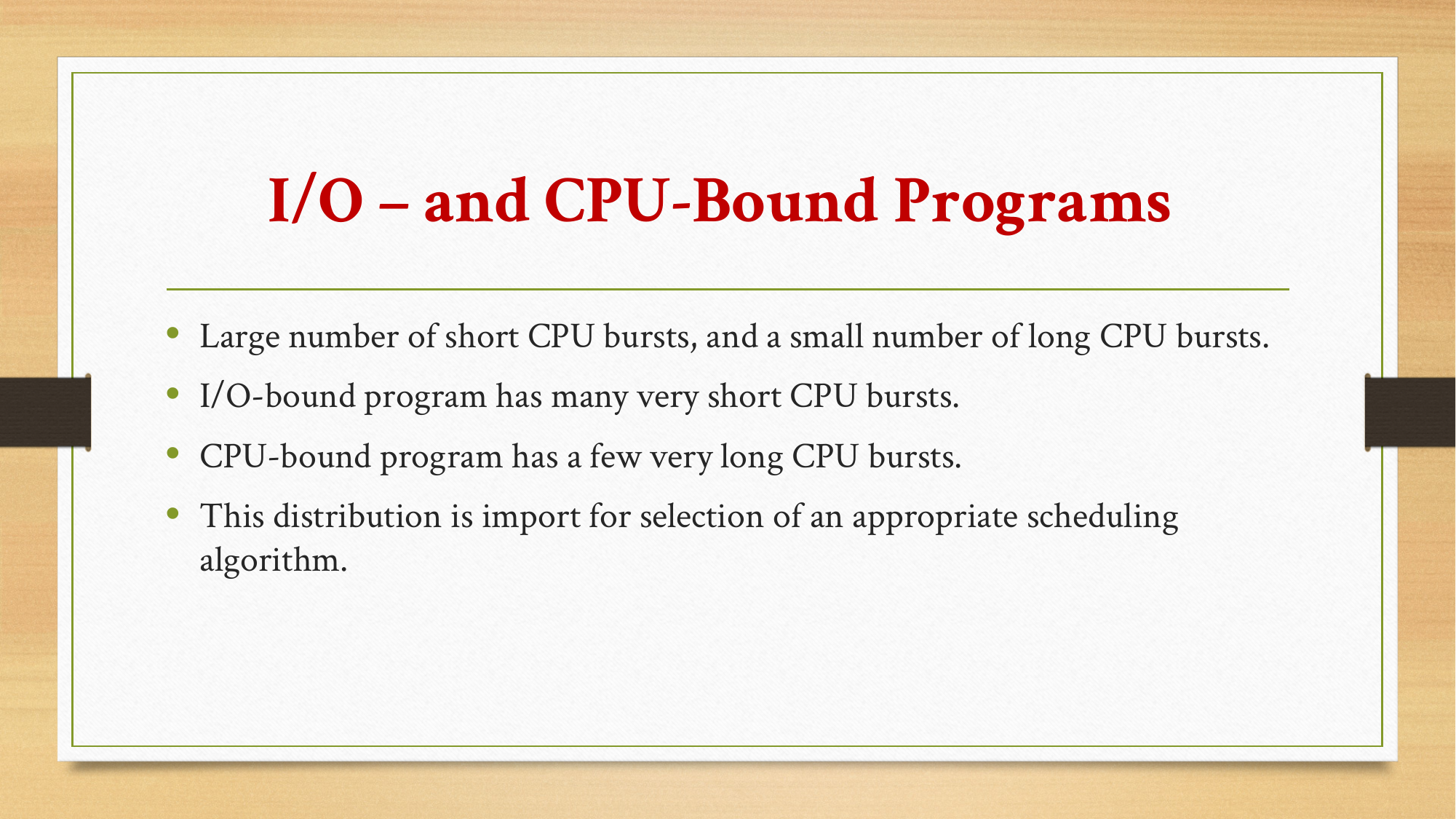

# I/O – and CPU-Bound Programs
Large number of short CPU bursts, and a small number of long CPU bursts.
I/O-bound program has many very short CPU bursts.
CPU-bound program has a few very long CPU bursts.
This distribution is import for selection of an appropriate scheduling algorithm.